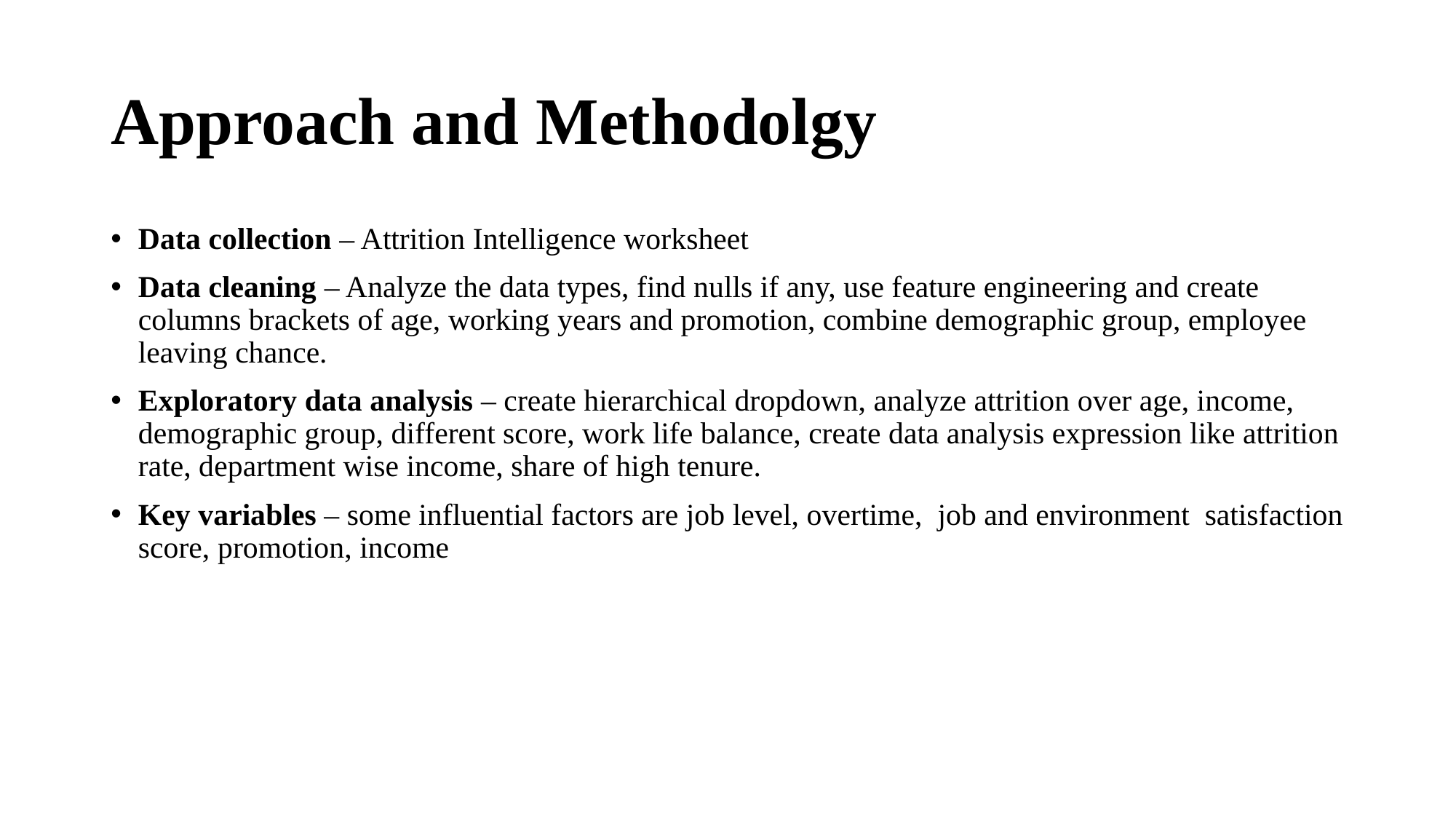

# Approach and Methodolgy
Data collection – Attrition Intelligence worksheet
Data cleaning – Analyze the data types, find nulls if any, use feature engineering and create columns brackets of age, working years and promotion, combine demographic group, employee leaving chance.
Exploratory data analysis – create hierarchical dropdown, analyze attrition over age, income, demographic group, different score, work life balance, create data analysis expression like attrition rate, department wise income, share of high tenure.
Key variables – some influential factors are job level, overtime,  job and environment  satisfaction score, promotion, income